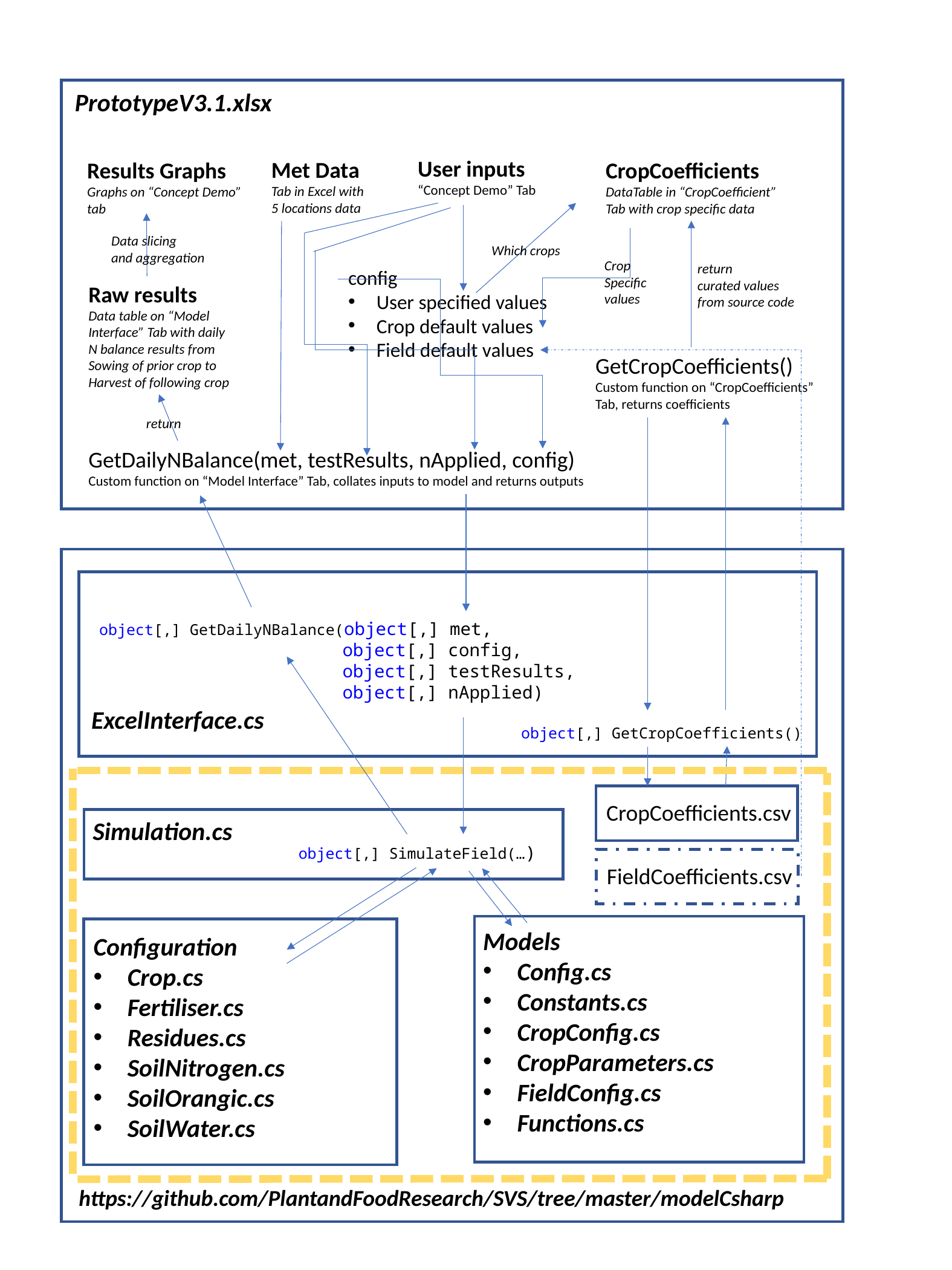

PrototypeV3.1.xlsx
User inputs
“Concept Demo” Tab
Met Data
Tab in Excel with
5 locations data
Results Graphs
Graphs on “Concept Demo”
tab
CropCoefficients
DataTable in “CropCoefficient”
Tab with crop specific data
Data slicing
and aggregation
Which crops
Crop
Specific
values
return
curated values
from source code
config
User specified values
Crop default values
Field default values
Raw results
Data table on “Model
Interface” Tab with daily
N balance results from
Sowing of prior crop to
Harvest of following crop
GetCropCoefficients()
Custom function on “CropCoefficients”
Tab, returns coefficients
return
GetDailyNBalance(met, testResults, nApplied, config)
Custom function on “Model Interface” Tab, collates inputs to model and returns outputs

object[,] GetDailyNBalance(object[,] met,
                       object[,] config,
                       object[,] testResults,
                       object[,] nApplied)
ExcelInterface.cs
object[,] GetCropCoefficients()

CropCoefficients.csv

Simulation.cs
object[,] SimulateField(…)

FieldCoefficients.csv

Configuration
Crop.cs
Fertiliser.cs
Residues.cs
SoilNitrogen.cs
SoilOrangic.cs
SoilWater.cs
Models
Config.cs
Constants.cs
CropConfig.cs
CropParameters.cs
FieldConfig.cs
Functions.cs

https://github.com/PlantandFoodResearch/SVS/tree/master/modelCsharp